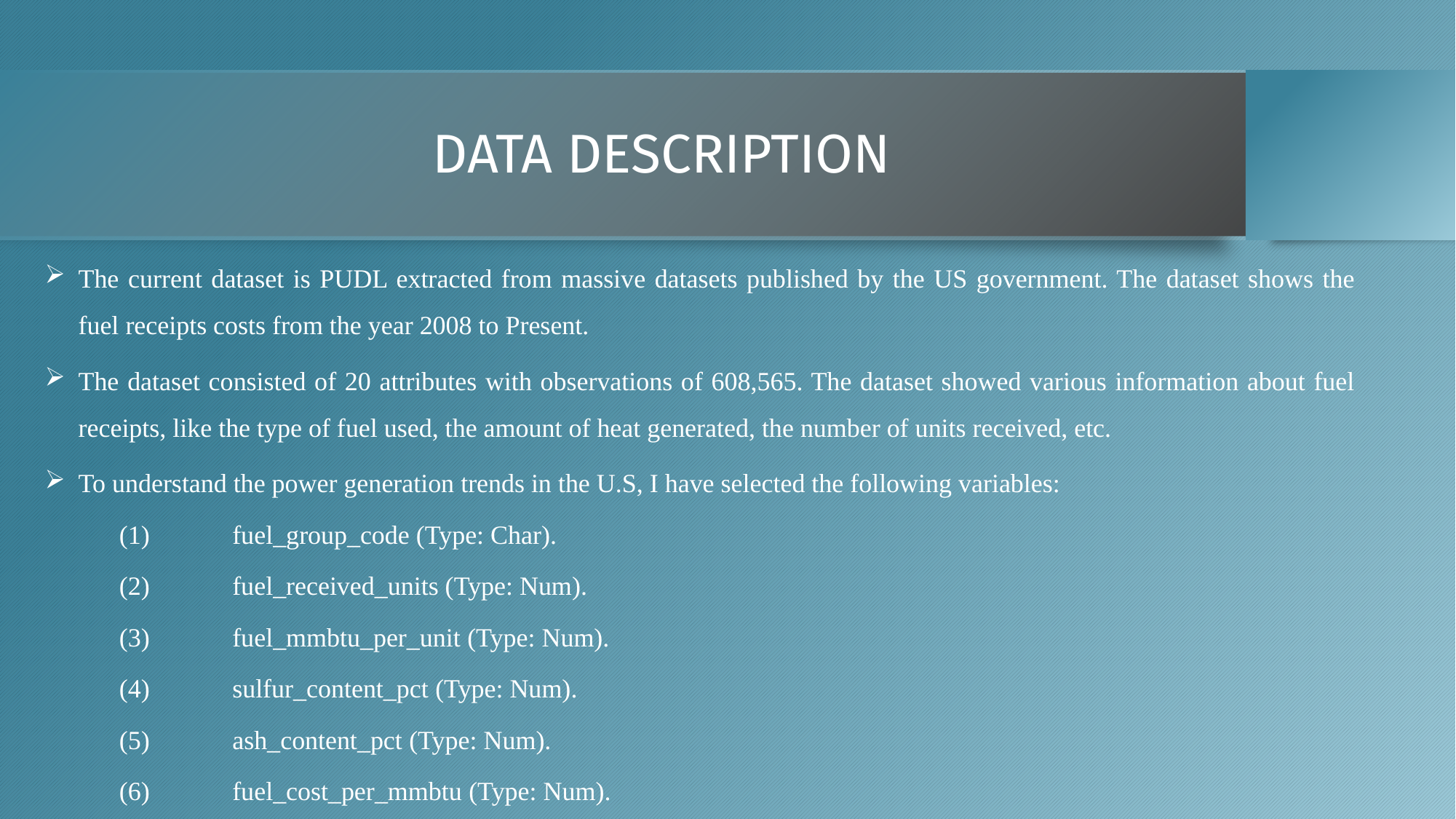

# DATA DESCRIPTION

The current dataset is PUDL extracted from massive datasets published by the US government. The dataset shows the fuel receipts costs from the year 2008 to Present.
The dataset consisted of 20 attributes with observations of 608,565. The dataset showed various information about fuel receipts, like the type of fuel used, the amount of heat generated, the number of units received, etc.
To understand the power generation trends in the U.S, I have selected the following variables:
fuel_group_code (Type: Char).
fuel_received_units (Type: Num).
fuel_mmbtu_per_unit (Type: Num).
sulfur_content_pct (Type: Num).
ash_content_pct (Type: Num).
fuel_cost_per_mmbtu (Type: Num).